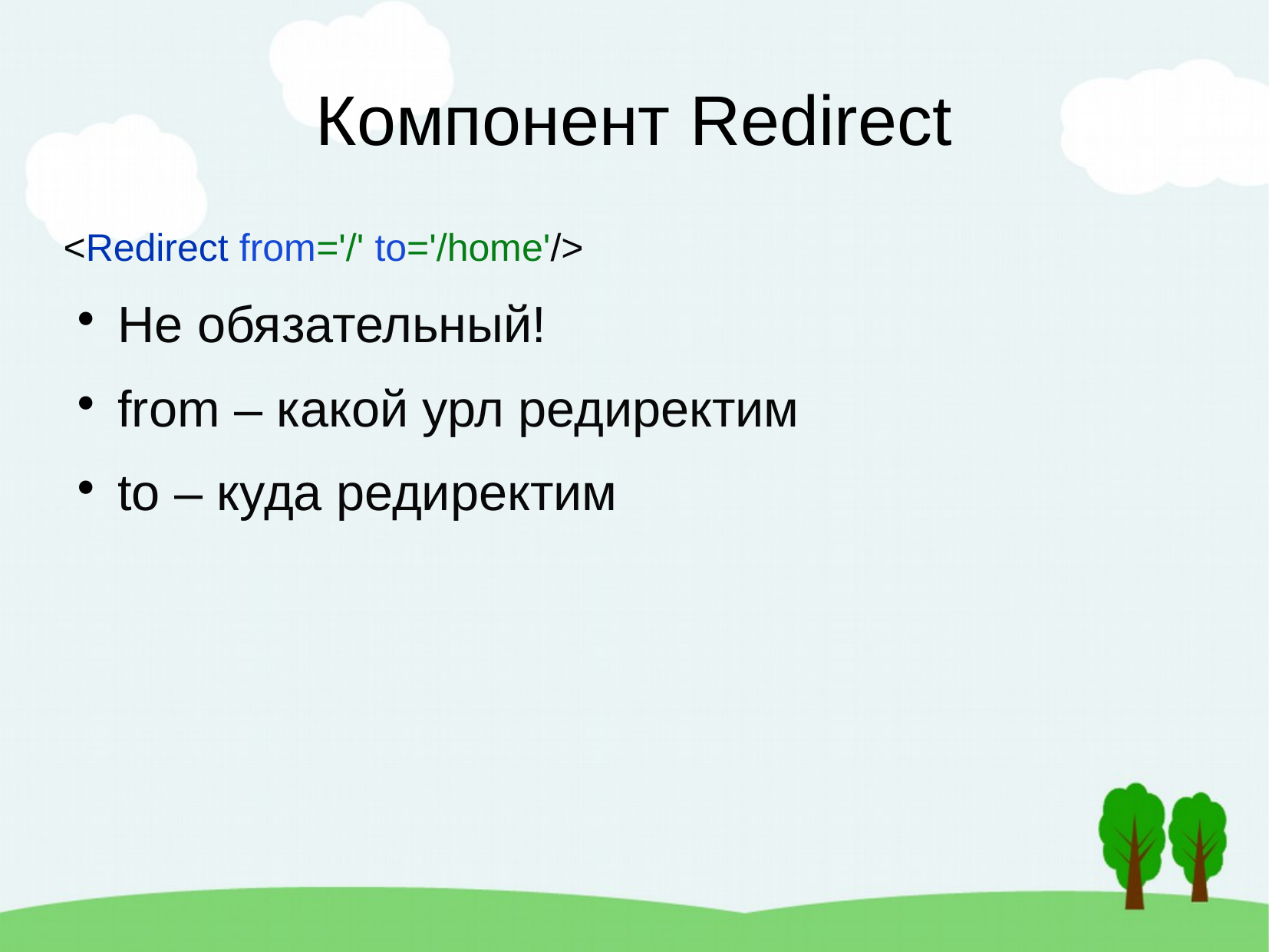

Компонент Redirect
<Redirect from='/' to='/home'/>
Не обязательный!
from – какой урл редиректим
to – куда редиректим